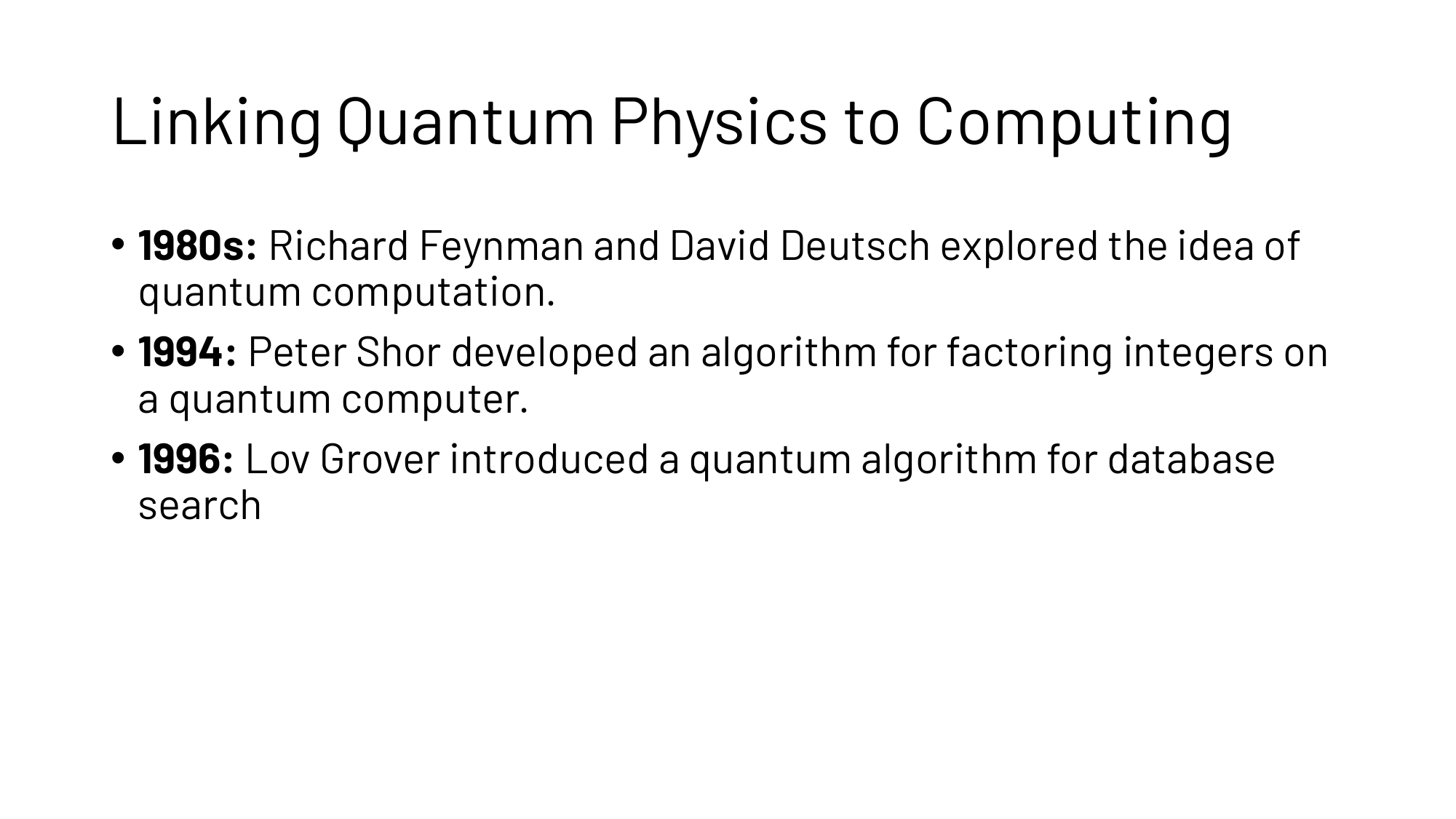

# Linking Quantum Physics to Computing
1980s: Richard Feynman and David Deutsch explored the idea of quantum computation.
1994: Peter Shor developed an algorithm for factoring integers on a quantum computer.
1996: Lov Grover introduced a quantum algorithm for database search